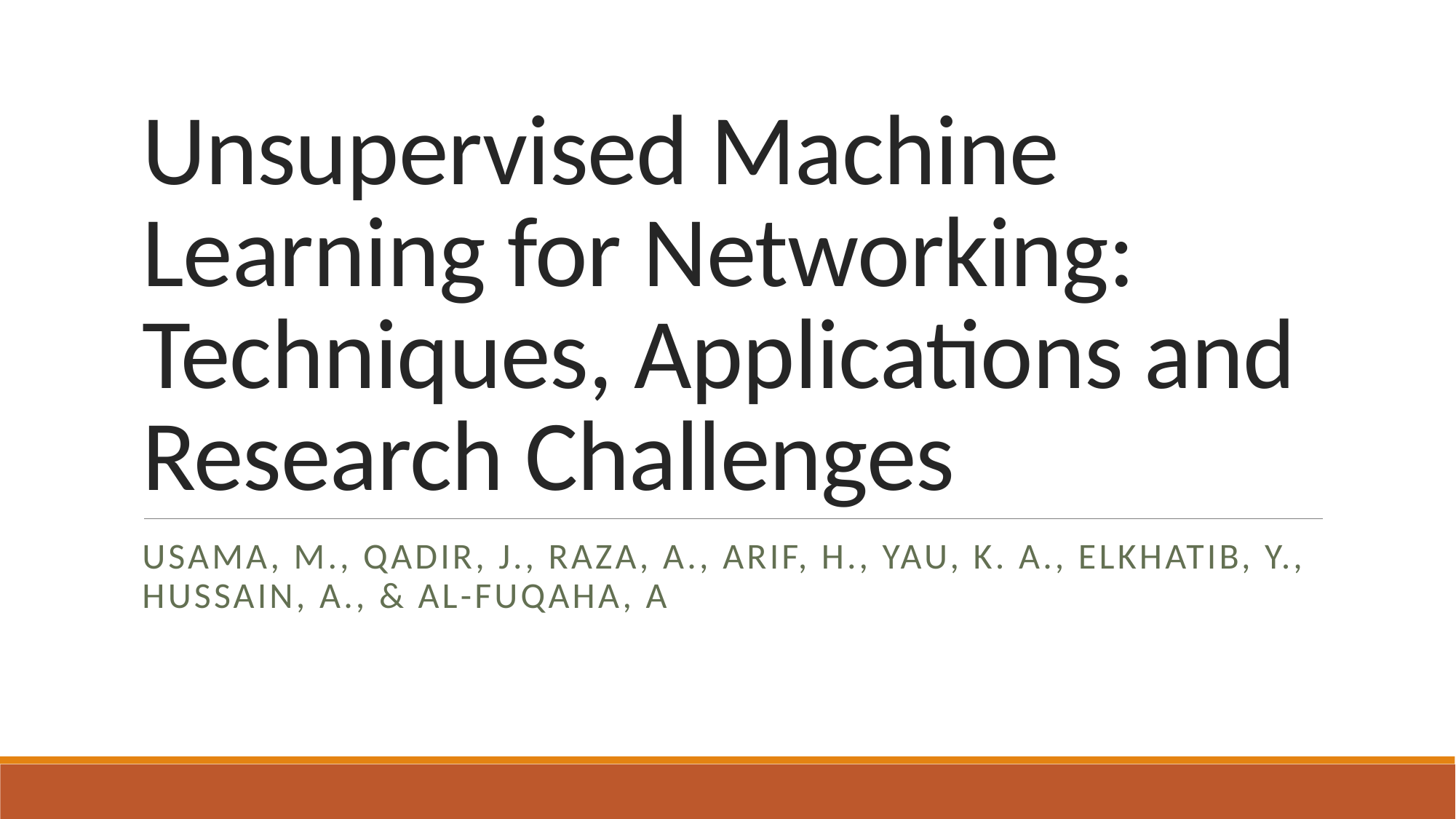

# Unsupervised Machine Learning for Networking: Techniques, Applications and Research Challenges
Usama, M., Qadir, J., Raza, A., Arif, H., Yau, K. A., Elkhatib, Y., Hussain, A., & Al-Fuqaha, A